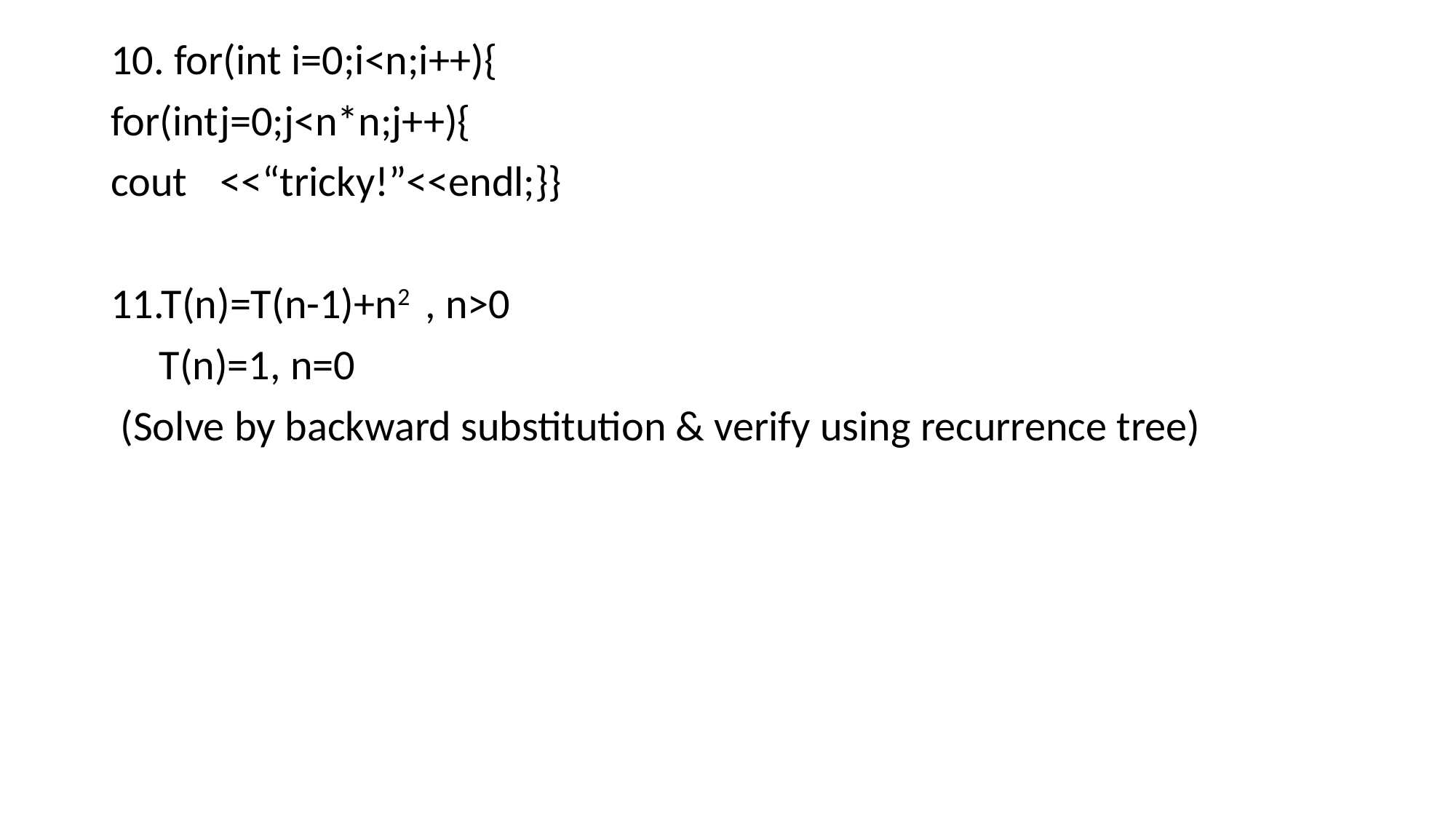

10. for(int i=0;i<n;i++){
for(int	j=0;j<n*n;j++){
cout	<<“tricky!”<<endl;}}

11.T(n)=T(n-1)+n2  , n>0
     T(n)=1, n=0
 (Solve by backward substitution & verify using recurrence tree)